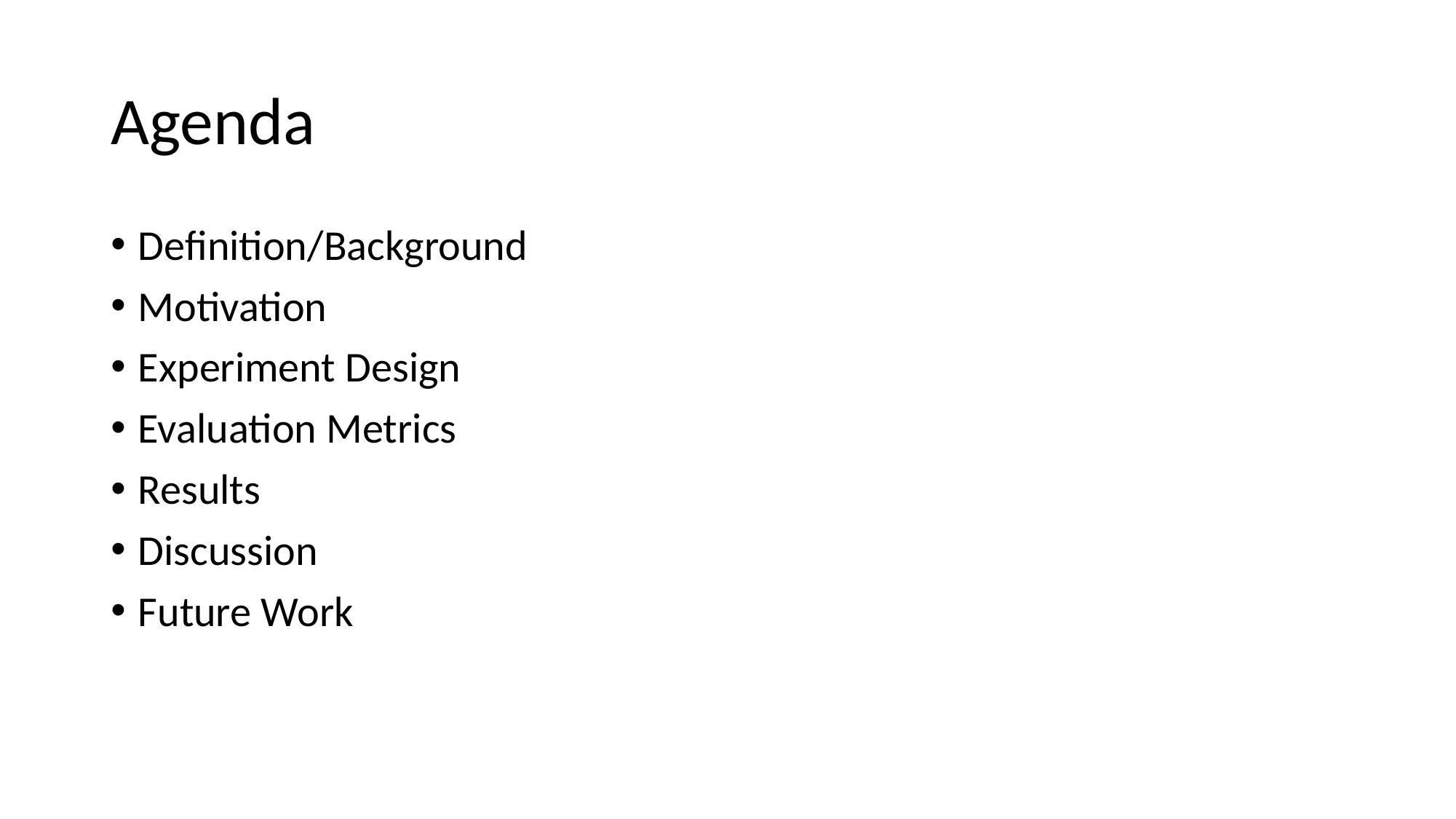

# Agenda
Definition/Background
Motivation
Experiment Design
Evaluation Metrics
Results
Discussion
Future Work